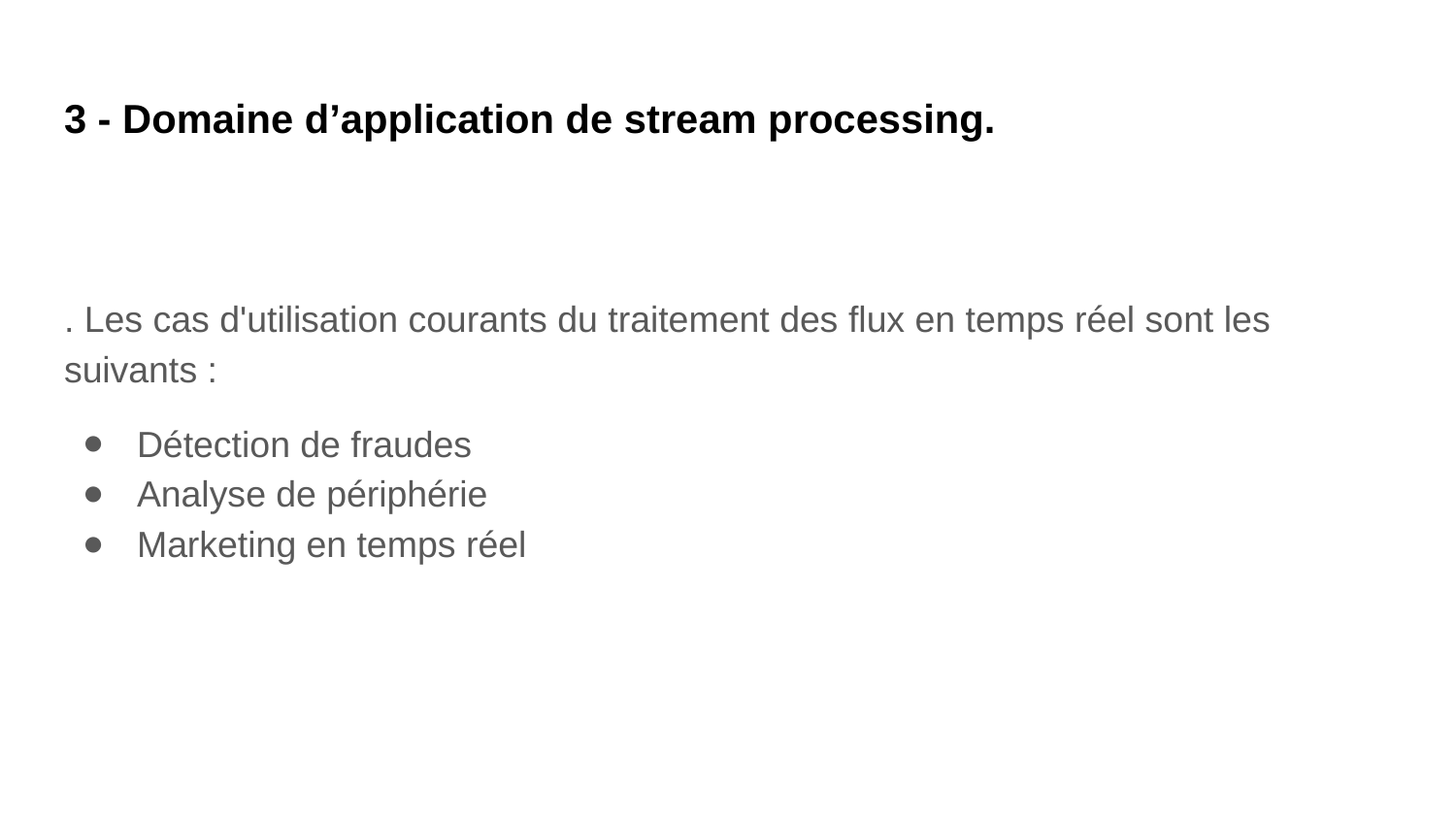

# 3 - Domaine d’application de stream processing.
. Les cas d'utilisation courants du traitement des flux en temps réel sont les suivants :
Détection de fraudes
Analyse de périphérie
Marketing en temps réel